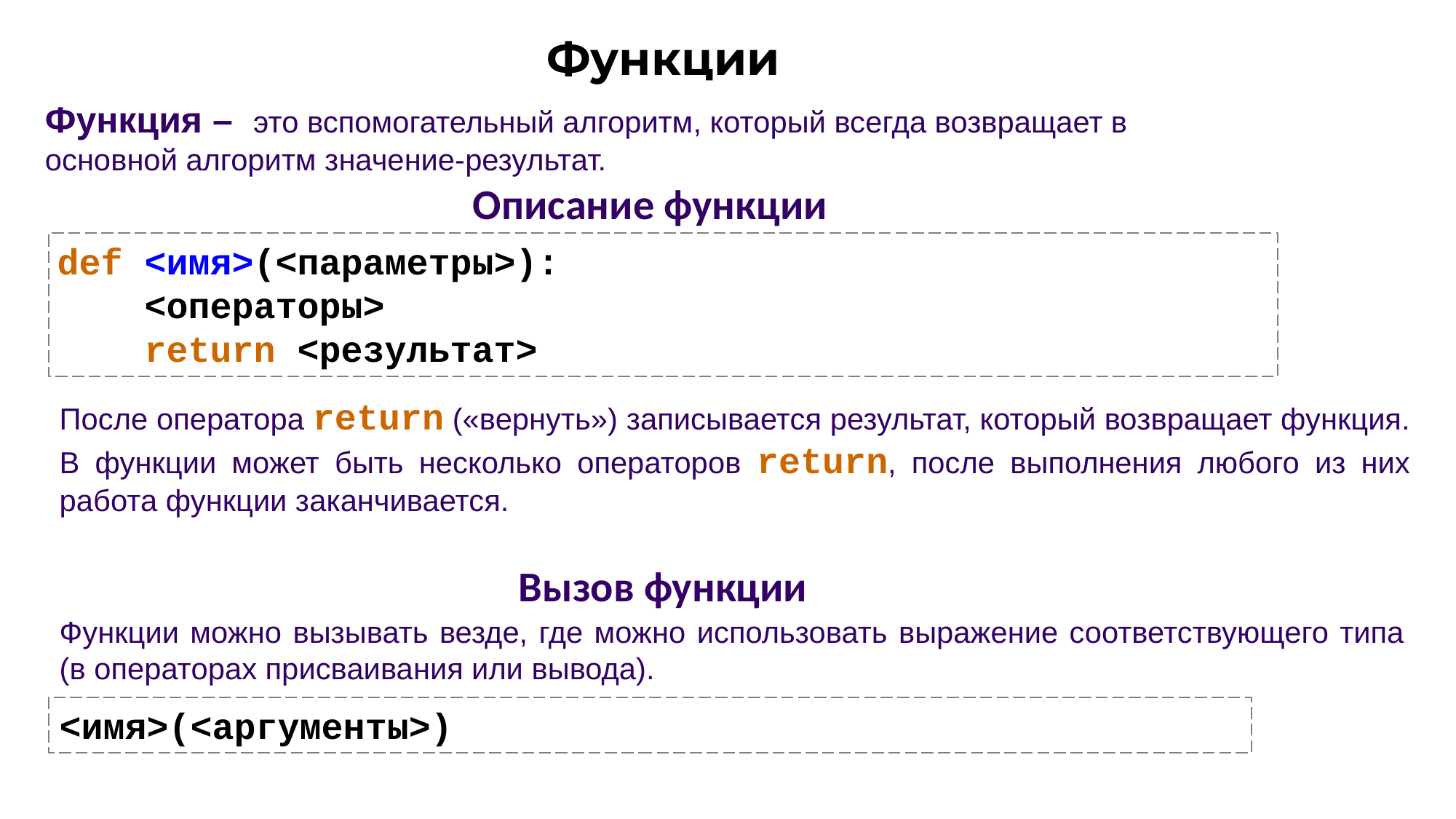

# Функции
Функция –  это вспомогательный алгоритм, который всегда возвращает в основной алгоритм значение-результат.
Описание функции
def <имя>(<параметры>):
    <операторы>
    return <результат>
После оператора return («вернуть») записывается результат, который возвращает функция. В функции может быть несколько операторов return, после выполнения любого из них работа функции заканчивается.
Вызов функции
Функции можно вызывать везде, где можно использовать выражение соответствующего типа (в операторах присваивания или вывода).
<имя>(<аргументы>)